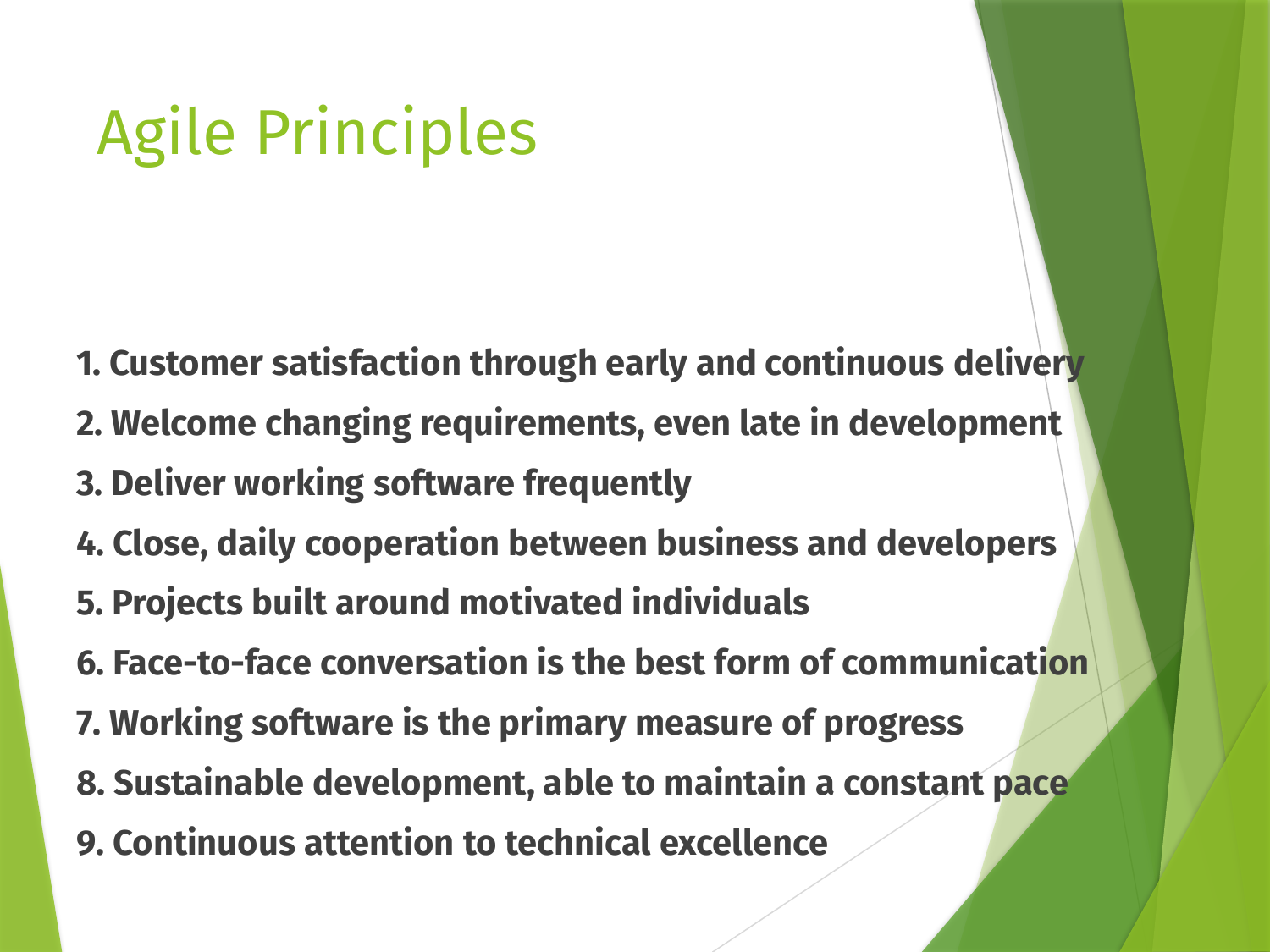

# Agile Principles
1. Customer satisfaction through early and continuous delivery
2. Welcome changing requirements, even late in development
3. Deliver working software frequently
4. Close, daily cooperation between business and developers
5. Projects built around motivated individuals
6. Face-to-face conversation is the best form of communication
7. Working software is the primary measure of progress
8. Sustainable development, able to maintain a constant pace
9. Continuous attention to technical excellence